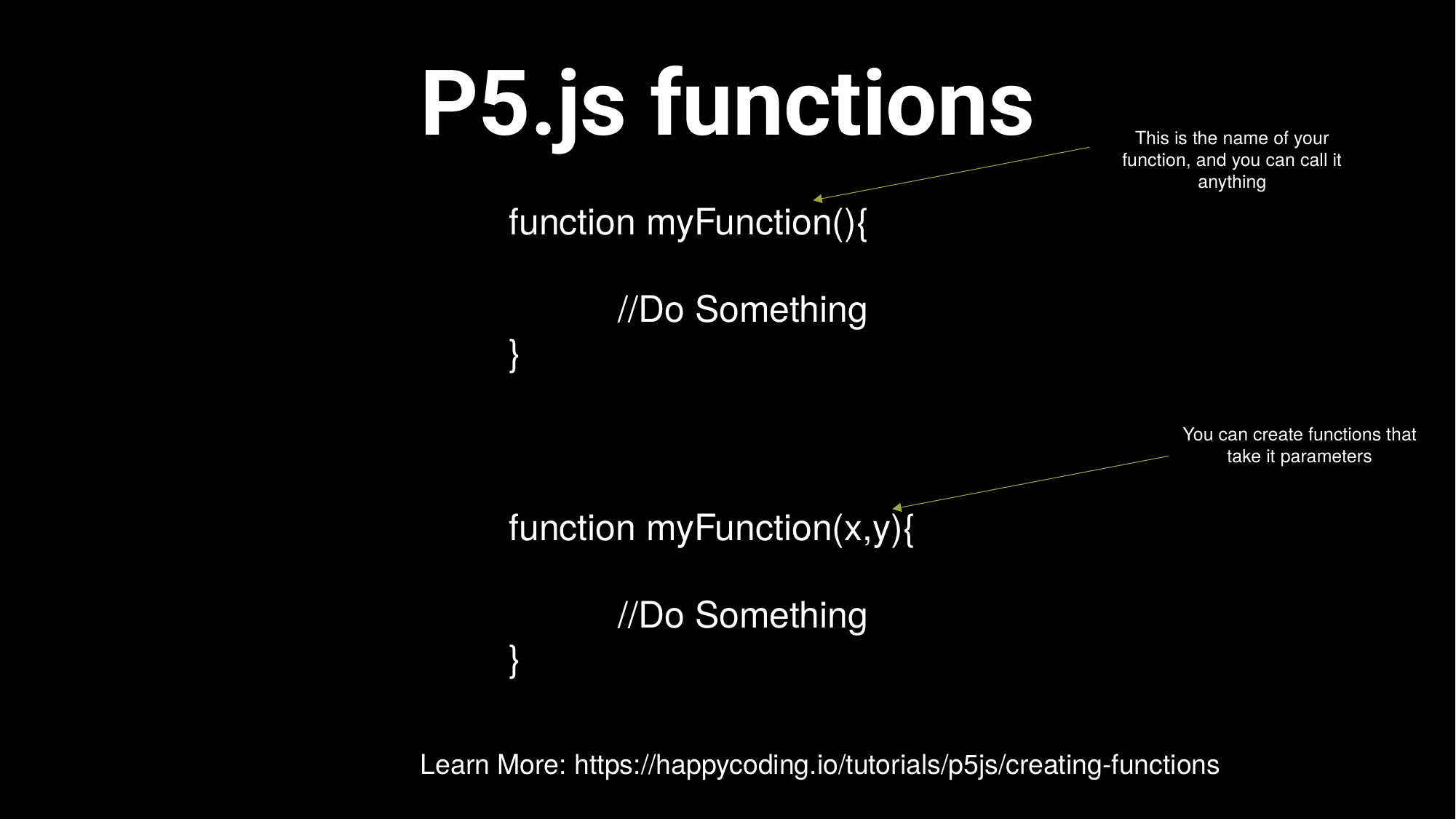

P5.js functions
This is the name of your function, and you can call it anything
function myFunction(){

	//Do Something
}

function myFunction(x,y){

	//Do Something
}

You can create functions that take it parameters
Learn More: https://happycoding.io/tutorials/p5js/creating-functions